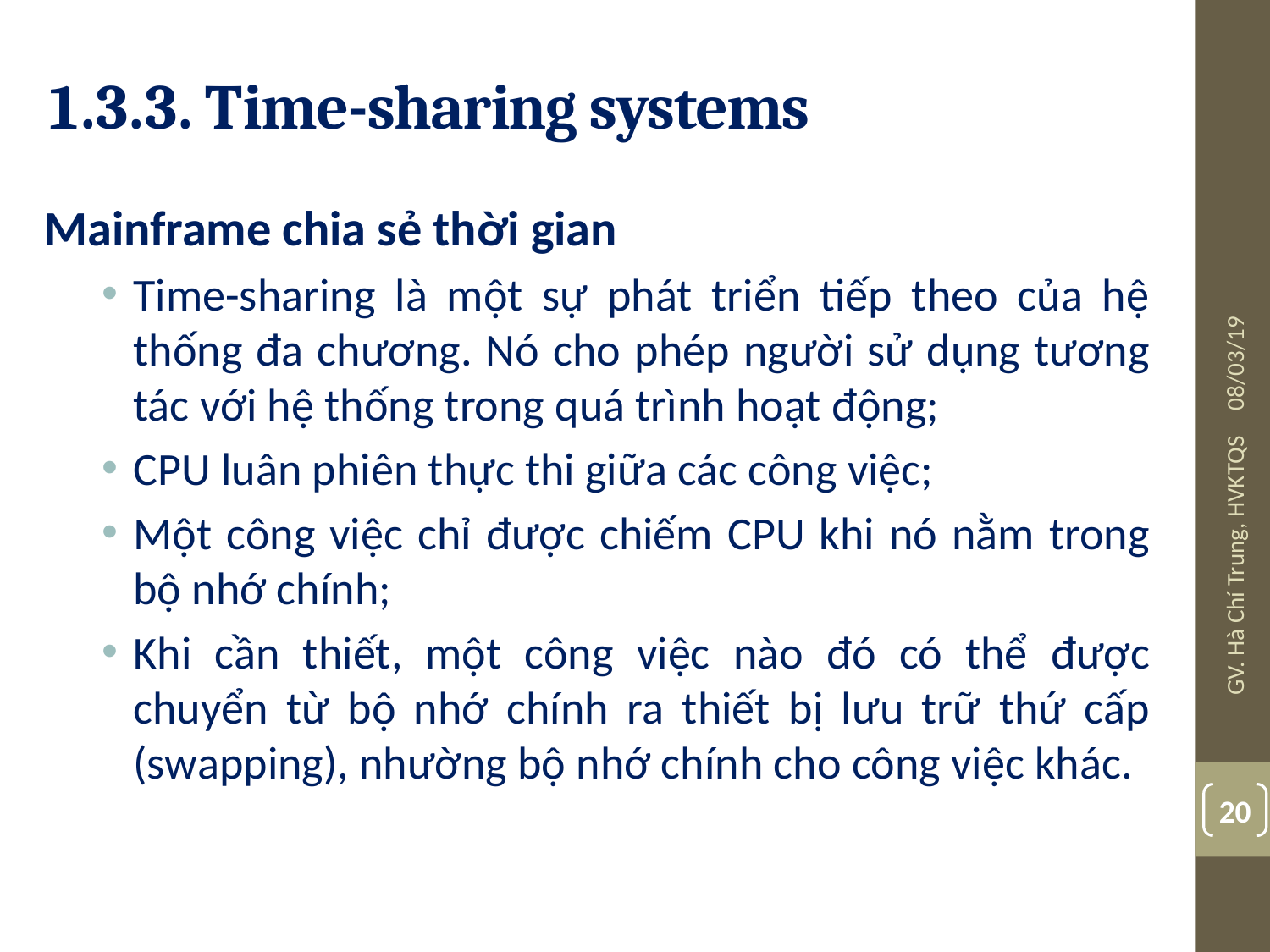

# 1.3.3. Time-sharing systems
Mainframe chia sẻ thời gian
Time-sharing là một sự phát triển tiếp theo của hệ thống đa chương. Nó cho phép người sử dụng tương tác với hệ thống trong quá trình hoạt động;
CPU luân phiên thực thi giữa các công việc;
Một công việc chỉ được chiếm CPU khi nó nằm trong bộ nhớ chính;
Khi cần thiết, một công việc nào đó có thể được chuyển từ bộ nhớ chính ra thiết bị lưu trữ thứ cấp (swapping), nhường bộ nhớ chính cho công việc khác.
08/03/19
GV. Hà Chí Trung, HVKTQS
20